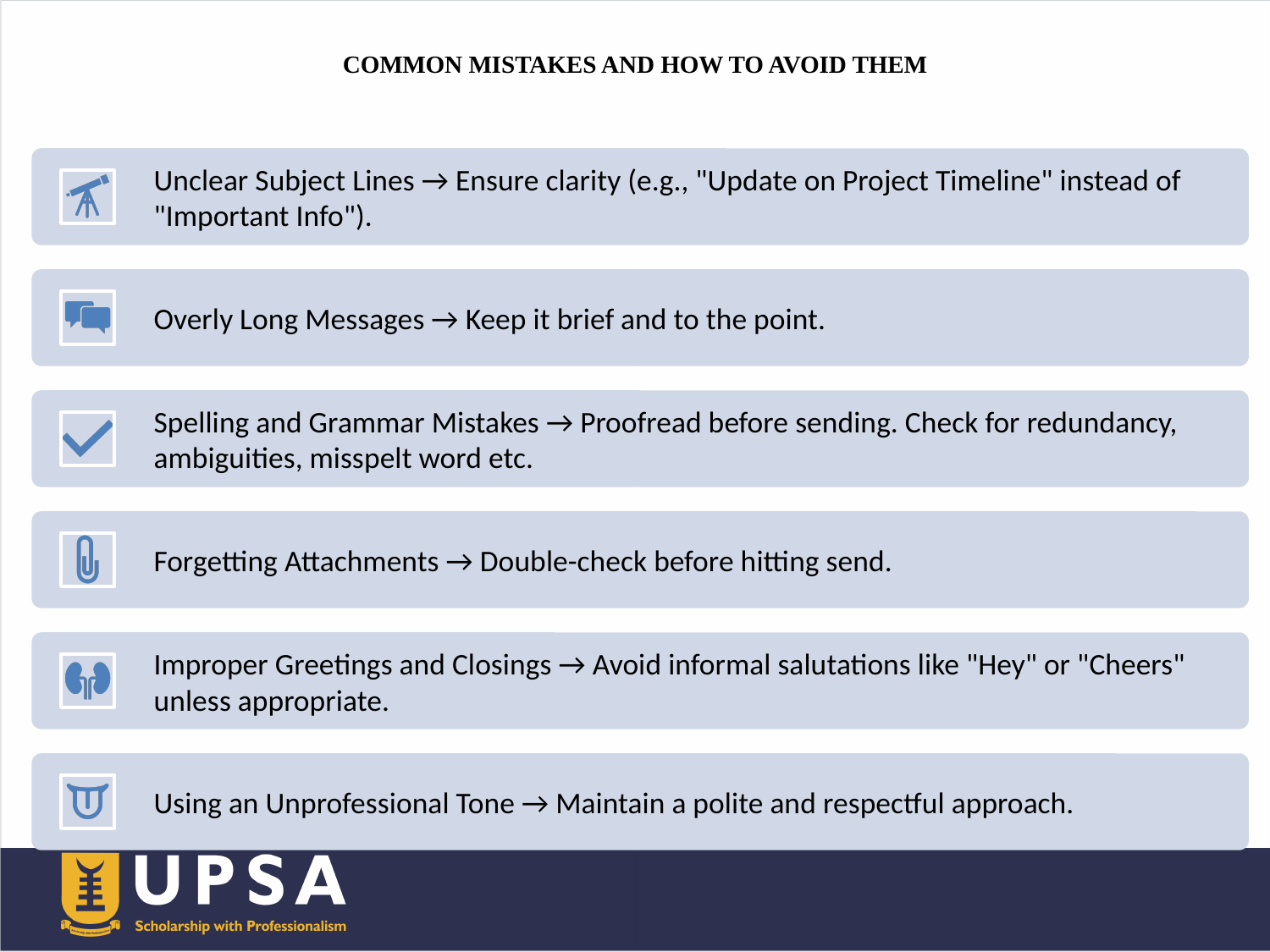

# COMMON MISTAKES AND HOW TO AVOID THEM
Unclear Subject Lines → Ensure clarity (e.g., "Update on Project Timeline" instead of "Important Info").
Overly Long Messages → Keep it brief and to the point.
Spelling and Grammar Mistakes → Proofread before sending. Check for redundancy, ambiguities, misspelt word etc.
Forgetting Attachments → Double-check before hitting send.
Improper Greetings and Closings → Avoid informal salutations like "Hey" or "Cheers" unless appropriate.
Using an Unprofessional Tone → Maintain a polite and respectful approach.